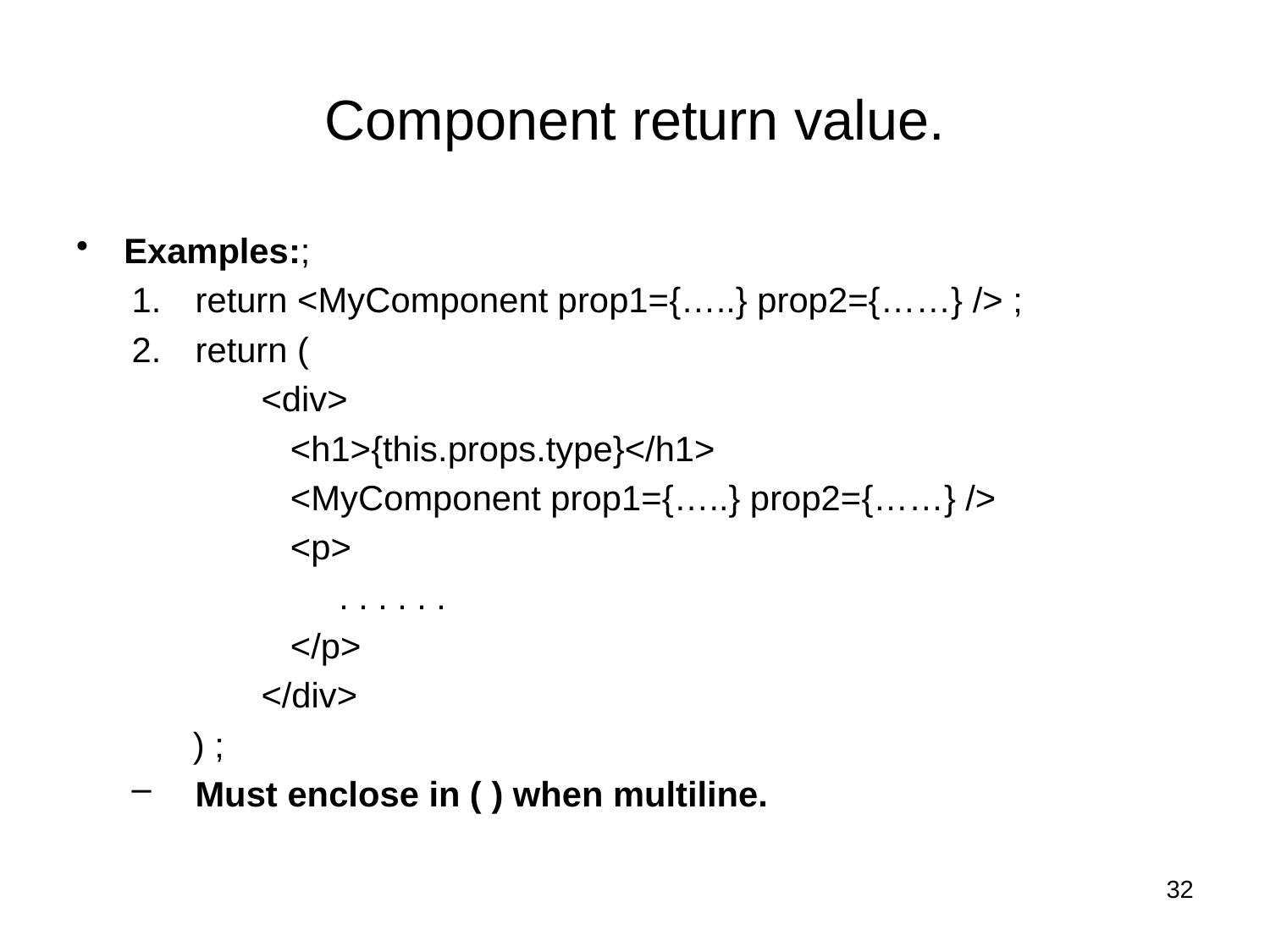

# Component return value.
Examples:;
return <MyComponent prop1={…..} prop2={……} /> ;
return (
                   <div>
                      <h1>{this.props.type}</h1>
                      <MyComponent prop1={…..} prop2={……} />
                      <p>
                           . . . . . .
                      </p>
                   </div>
            ) ;
Must enclose in ( ) when multiline.
32